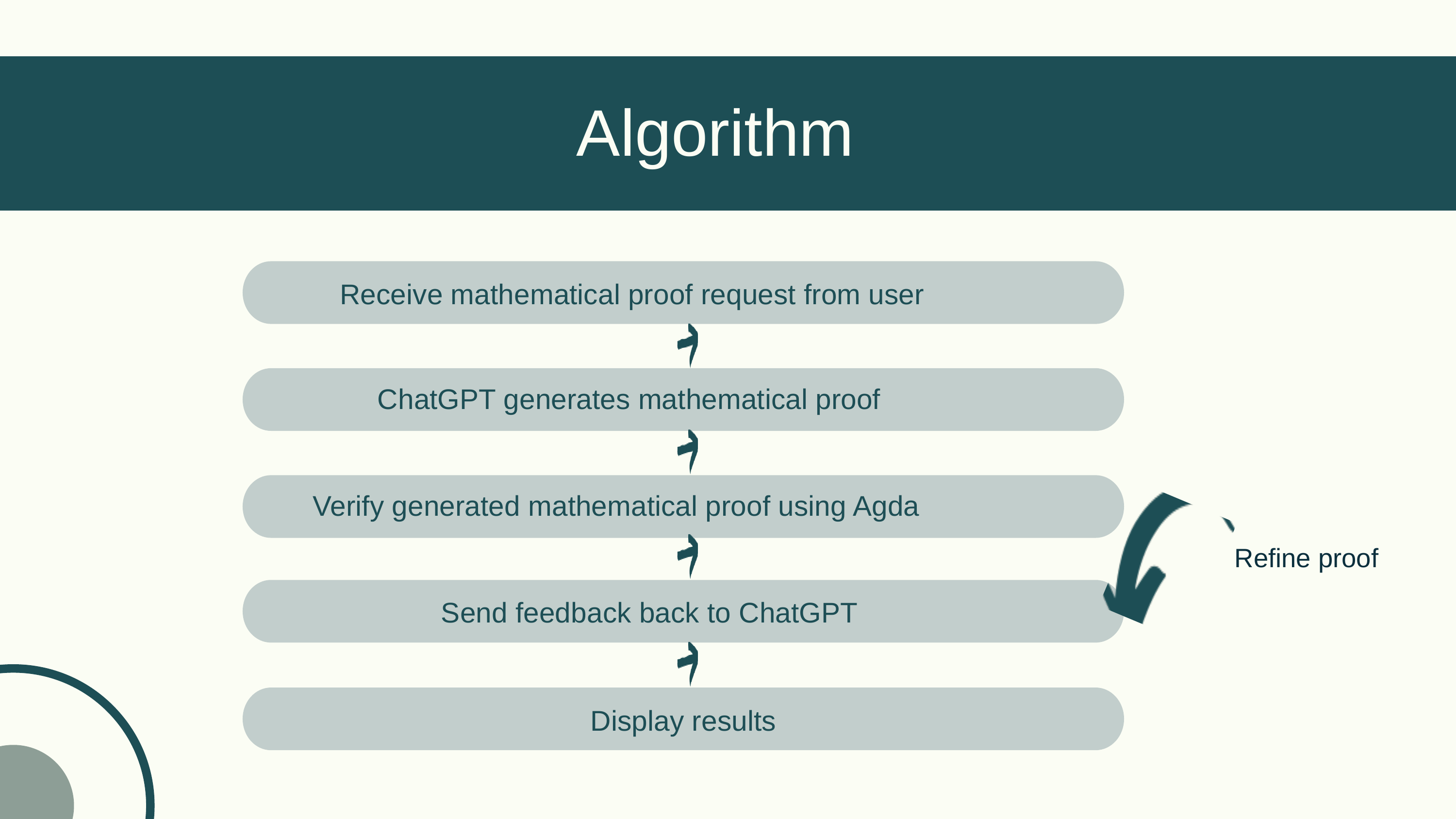

Algorithm

Receive mathematical proof request from user

ChatGPT generates mathematical proof

Verify generated mathematical proof using Agda

Refine proof

Send feedback back to ChatGPT

Display results